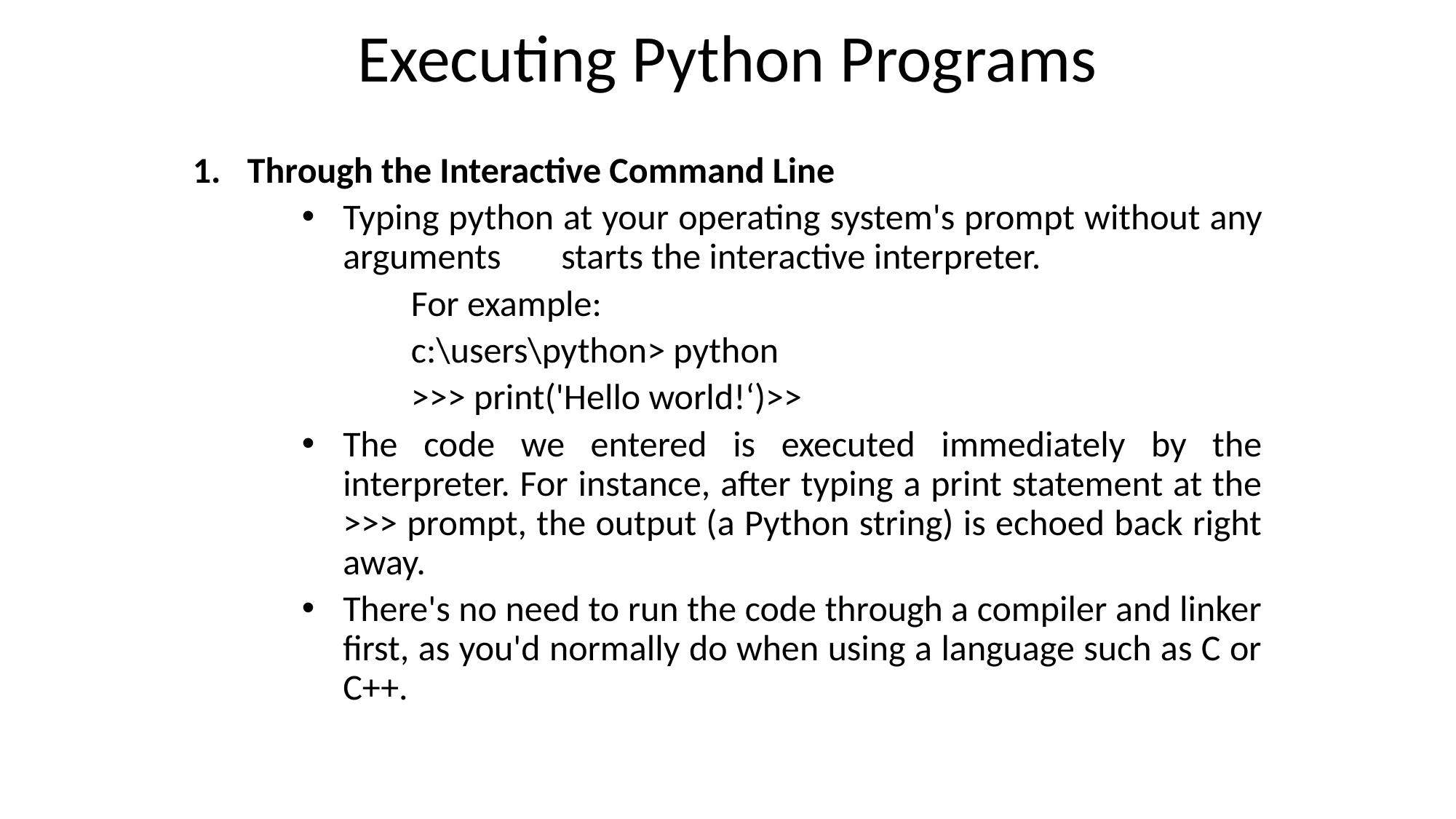

# Executing Python Programs

Through the Interactive Command Line
Typing python at your operating system's prompt without any arguments 	starts the interactive interpreter.
	For example:
	c:\users\python> python
	>>> print('Hello world!‘)>>
The code we entered is executed immediately by the interpreter. For instance, after typing a print statement at the >>> prompt, the output (a Python string) is echoed back right away.
There's no need to run the code through a compiler and linker first, as you'd normally do when using a language such as C or C++.